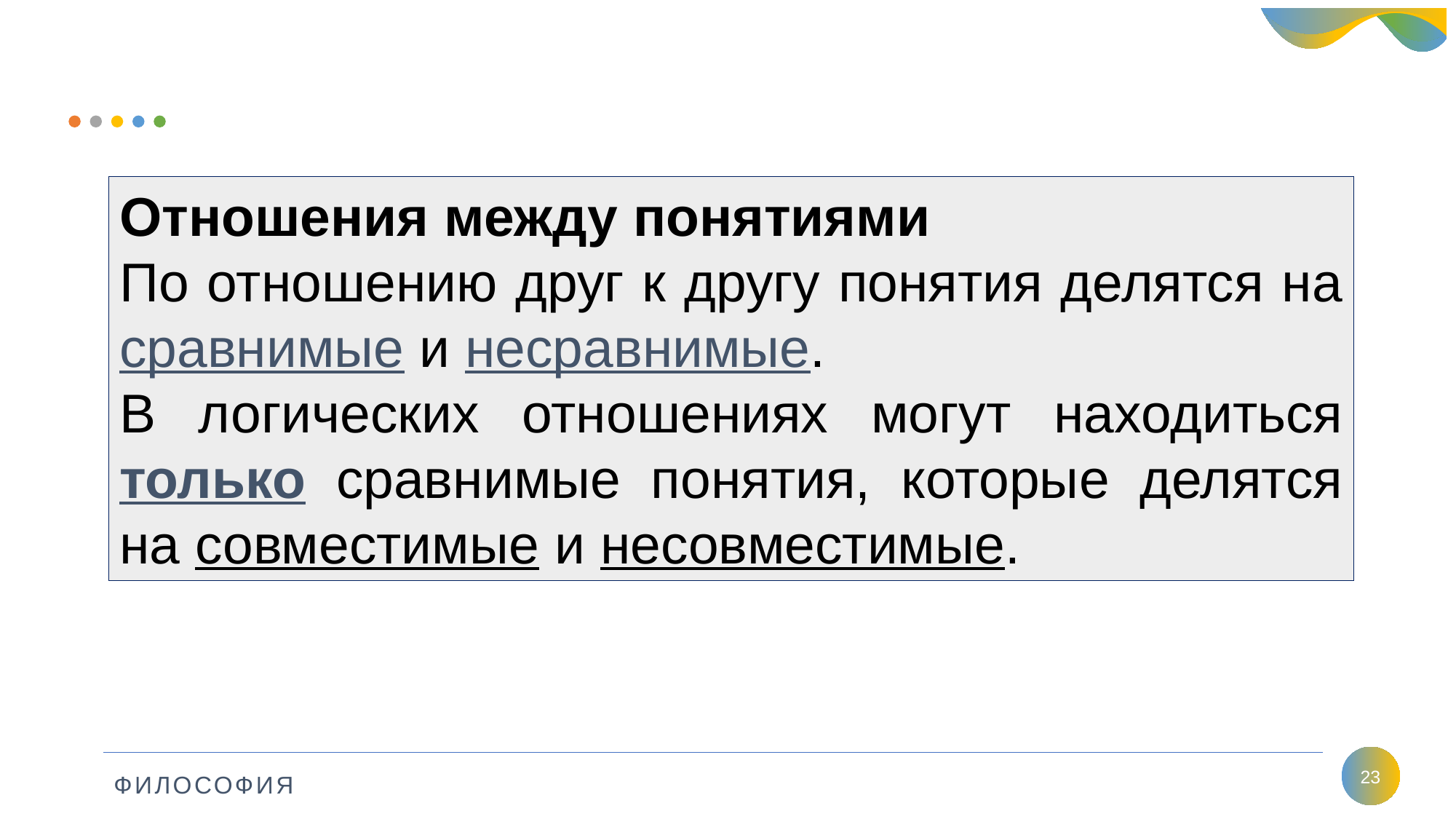

Отношения между понятиями
По отношению друг к другу понятия делятся на сравнимые и несравнимые.
В логических отношениях могут находиться только сравнимые понятия, которые делятся на совместимые и несовместимые.
23